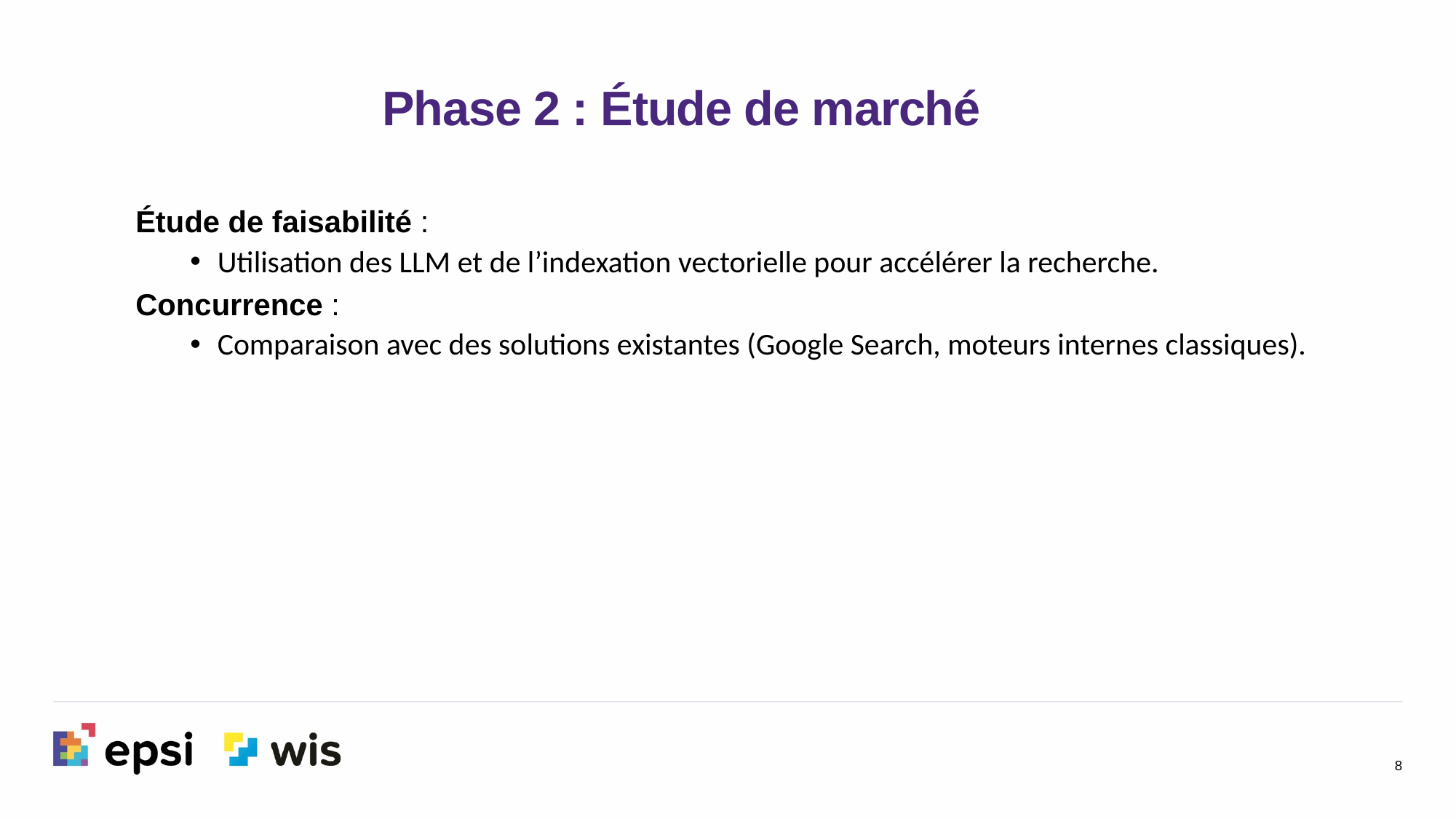

Phase 2 : Étude de marché

Étude de faisabilité :
Utilisation des LLM et de l’indexation vectorielle pour accélérer la recherche.
Concurrence :
Comparaison avec des solutions existantes (Google Search, moteurs internes classiques).

8